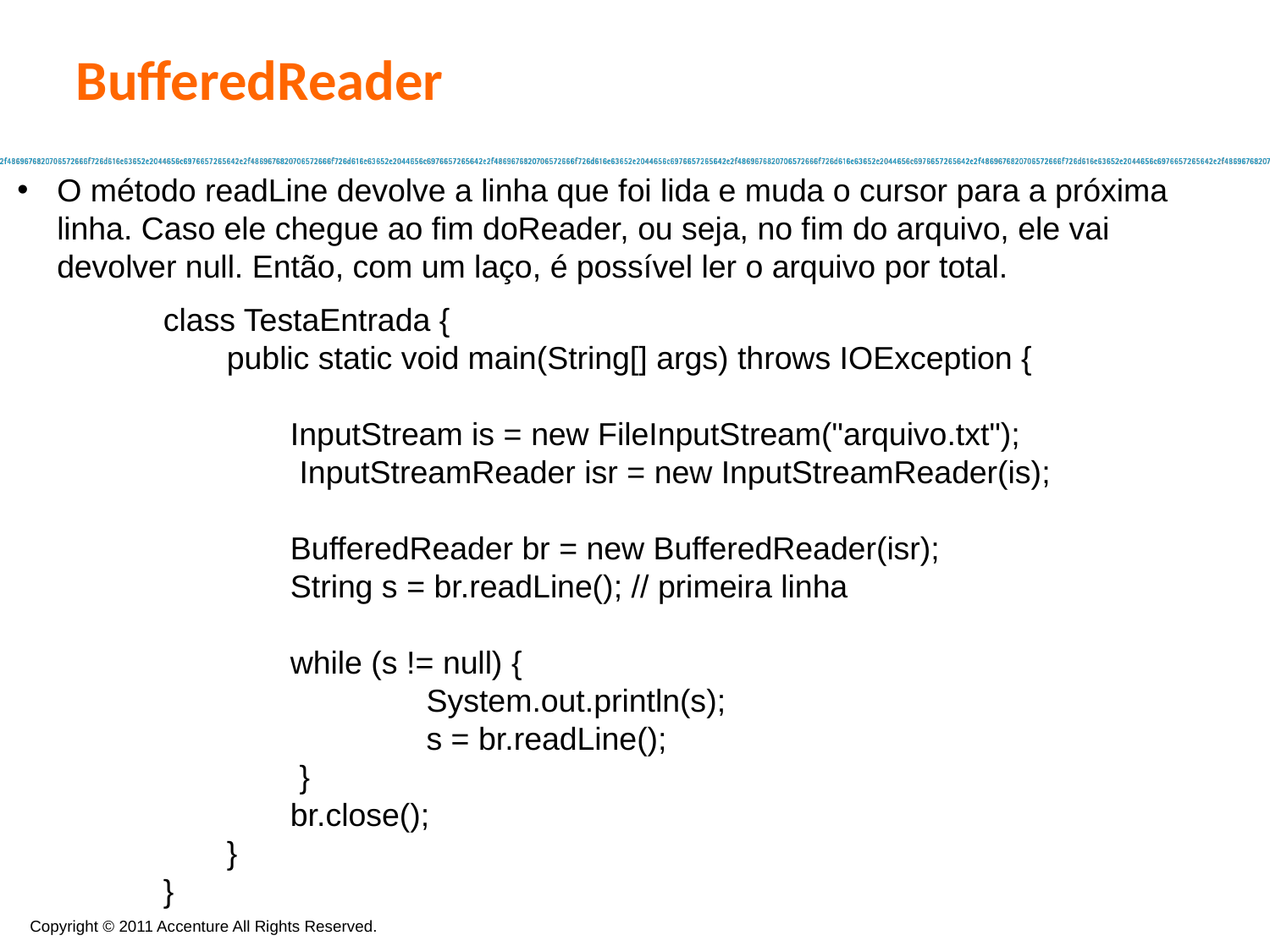

BufferedReader
O método readLine devolve a linha que foi lida e muda o cursor para a próxima linha. Caso ele chegue ao fim doReader, ou seja, no fim do arquivo, ele vai devolver null. Então, com um laço, é possível ler o arquivo por total.
class TestaEntrada {
public static void main(String[] args) throws IOException {

InputStream is = new FileInputStream("arquivo.txt");
 InputStreamReader isr = new InputStreamReader(is);

BufferedReader br = new BufferedReader(isr);
String s = br.readLine(); // primeira linha

while (s != null) {
	 System.out.println(s);
	 s = br.readLine();
 }
br.close();
}
}